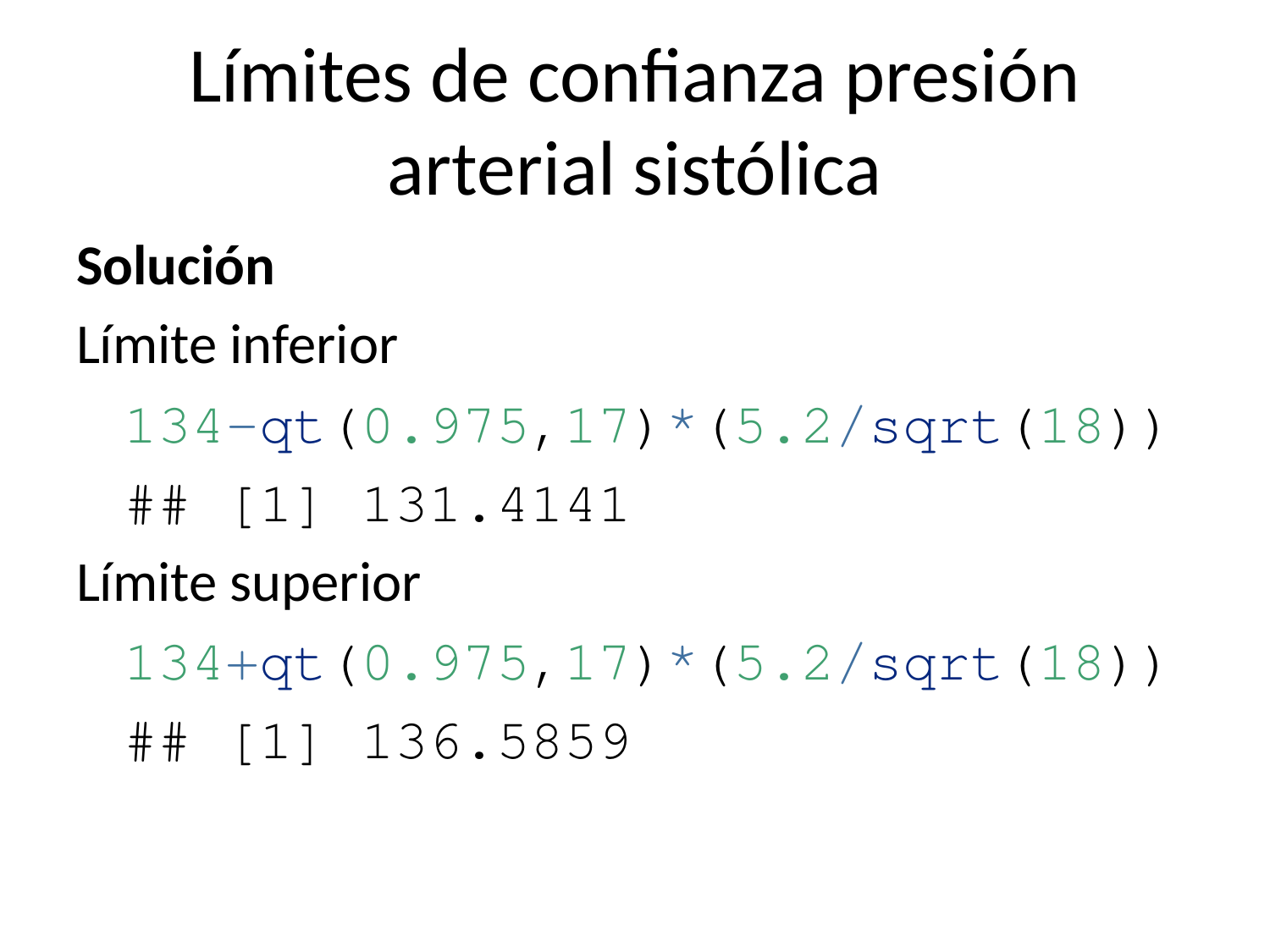

# Límites de confianza presión arterial sistólica
Solución
Límite inferior
134-qt(0.975,17)*(5.2/sqrt(18))
## [1] 131.4141
Límite superior
134+qt(0.975,17)*(5.2/sqrt(18))
## [1] 136.5859